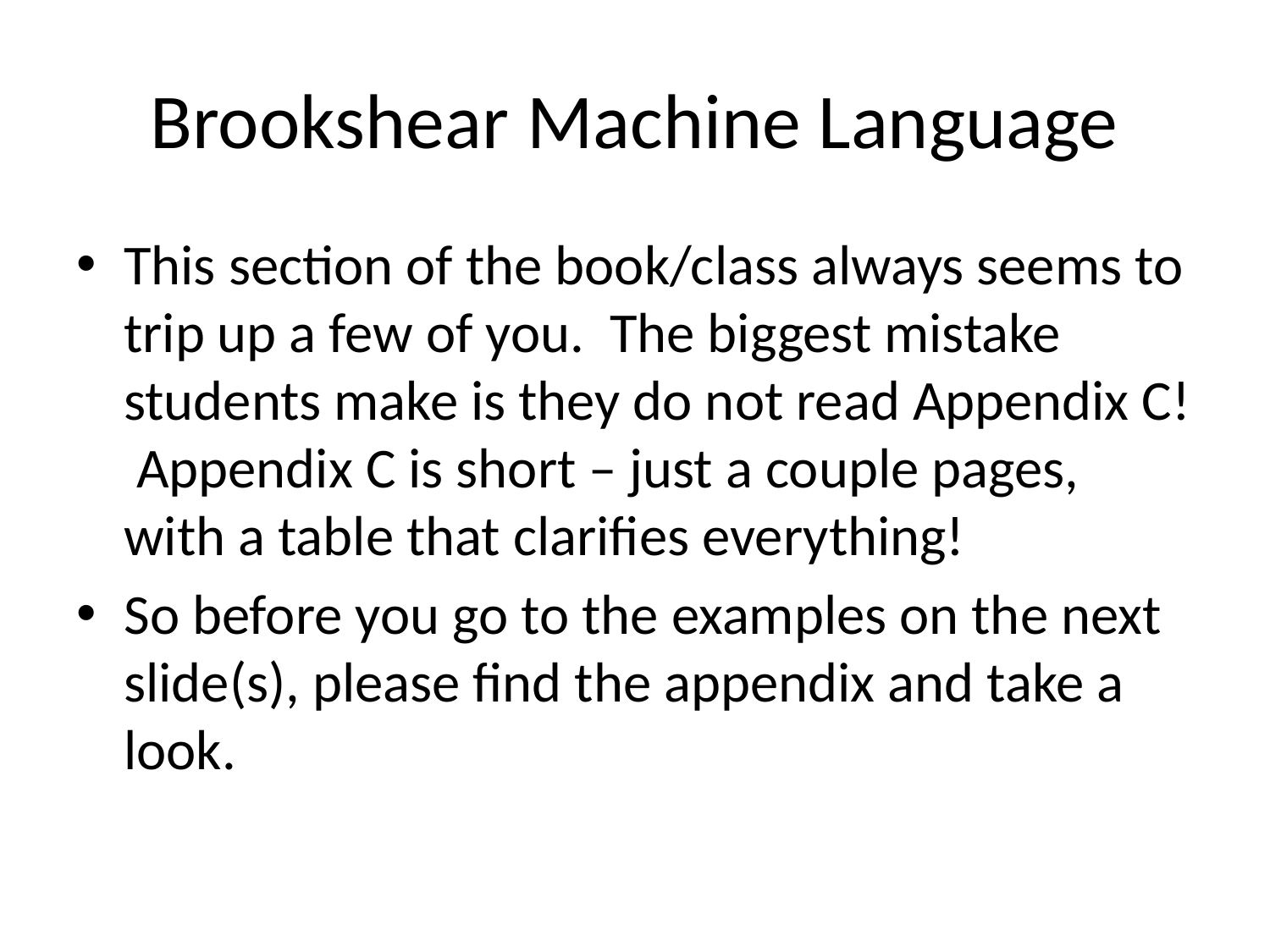

# Brookshear Machine Language
This section of the book/class always seems to trip up a few of you.  The biggest mistake students make is they do not read Appendix C!  Appendix C is short – just a couple pages, with a table that clarifies everything!
So before you go to the examples on the next slide(s), please find the appendix and take a look.